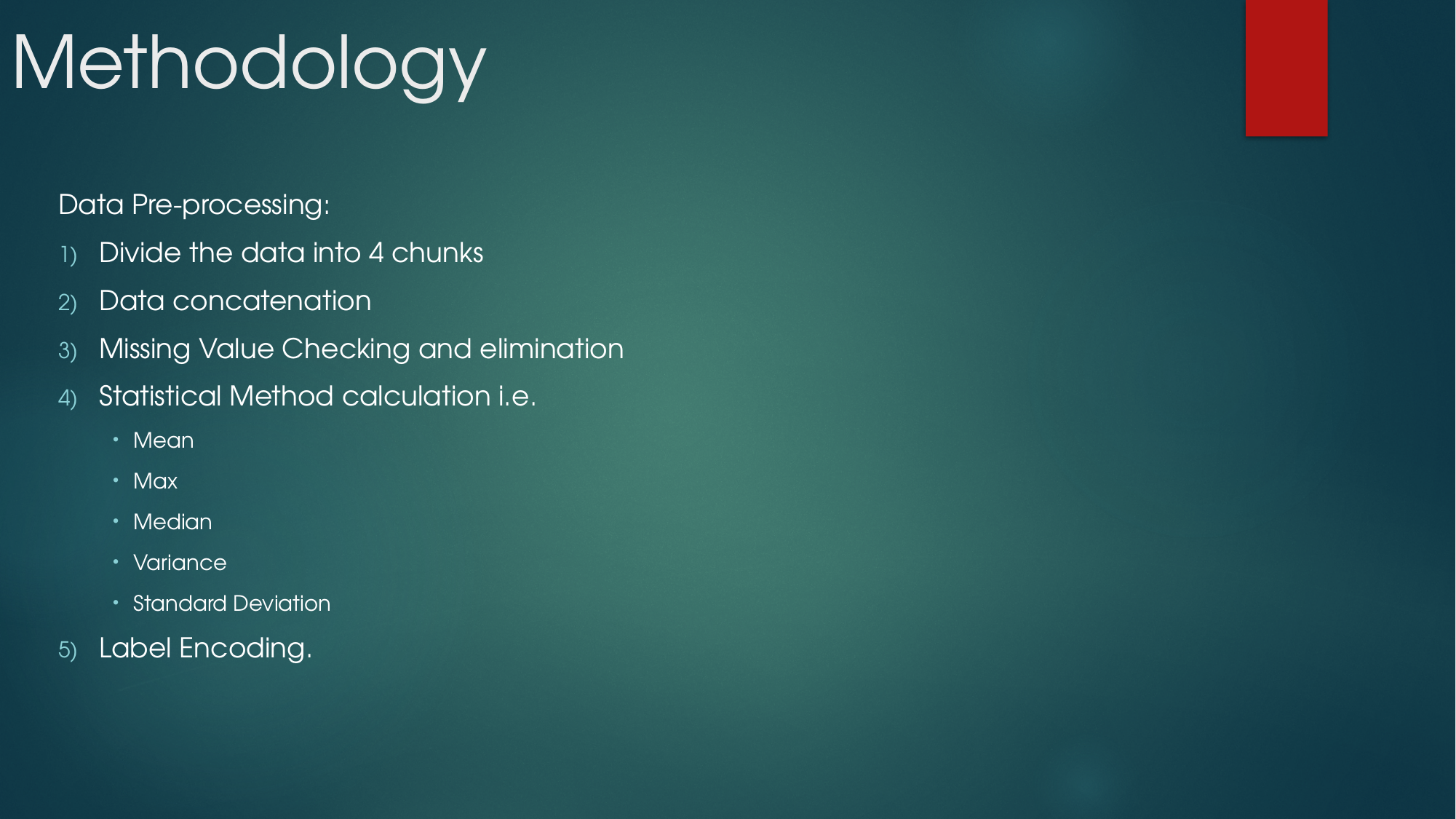

# Methodology
Data Pre-processing:
Divide the data into 4 chunks
Data concatenation
Missing Value Checking and elimination
Statistical Method calculation i.e.
Mean
Max
Median
Variance
Standard Deviation
Label Encoding.